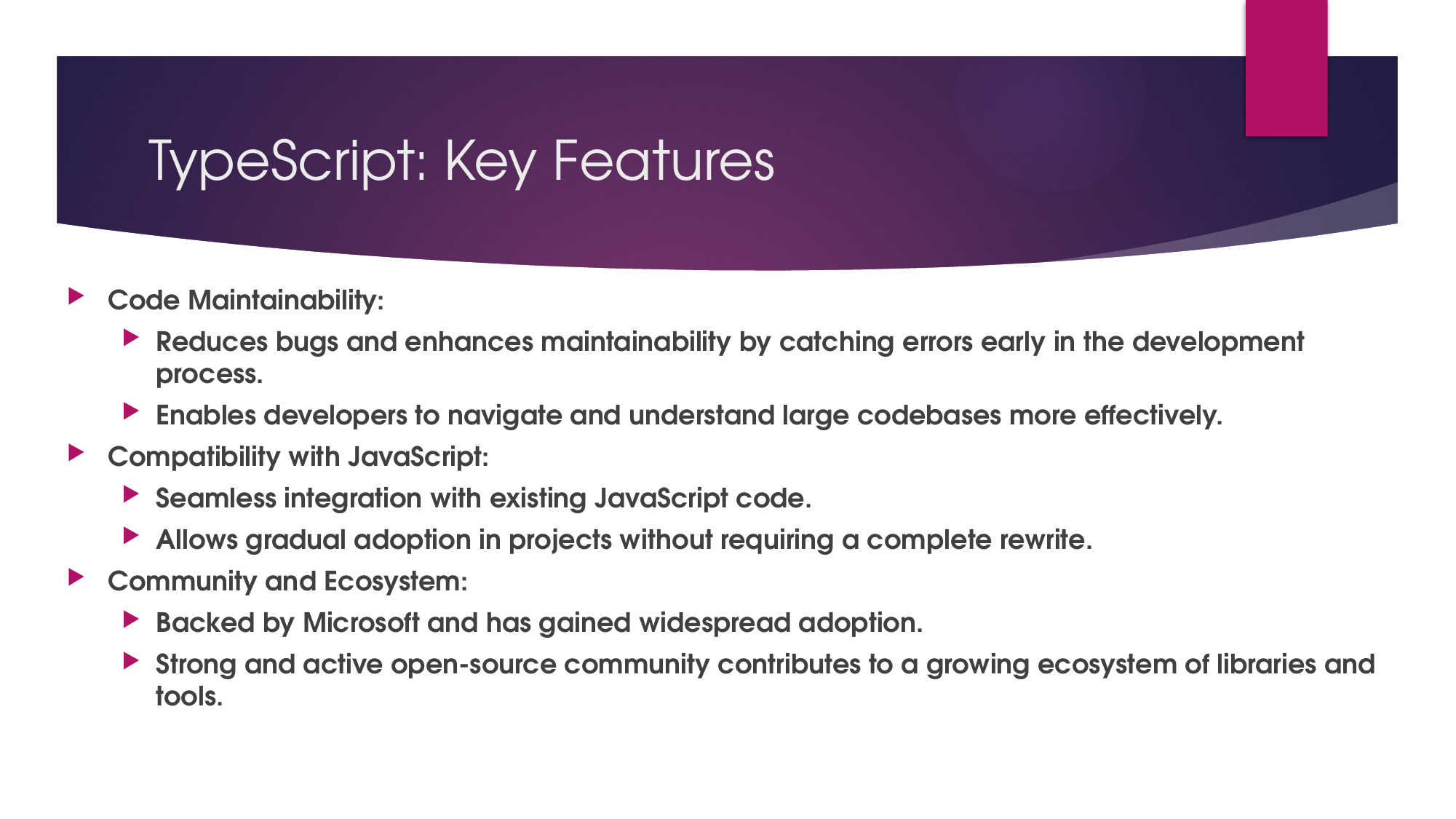

# TypeScript: Key Features
Code Maintainability:
Reduces bugs and enhances maintainability by catching errors early in the development process.
Enables developers to navigate and understand large codebases more effectively.
Compatibility with JavaScript:
Seamless integration with existing JavaScript code.
Allows gradual adoption in projects without requiring a complete rewrite.
Community and Ecosystem:
Backed by Microsoft and has gained widespread adoption.
Strong and active open-source community contributes to a growing ecosystem of libraries and tools.